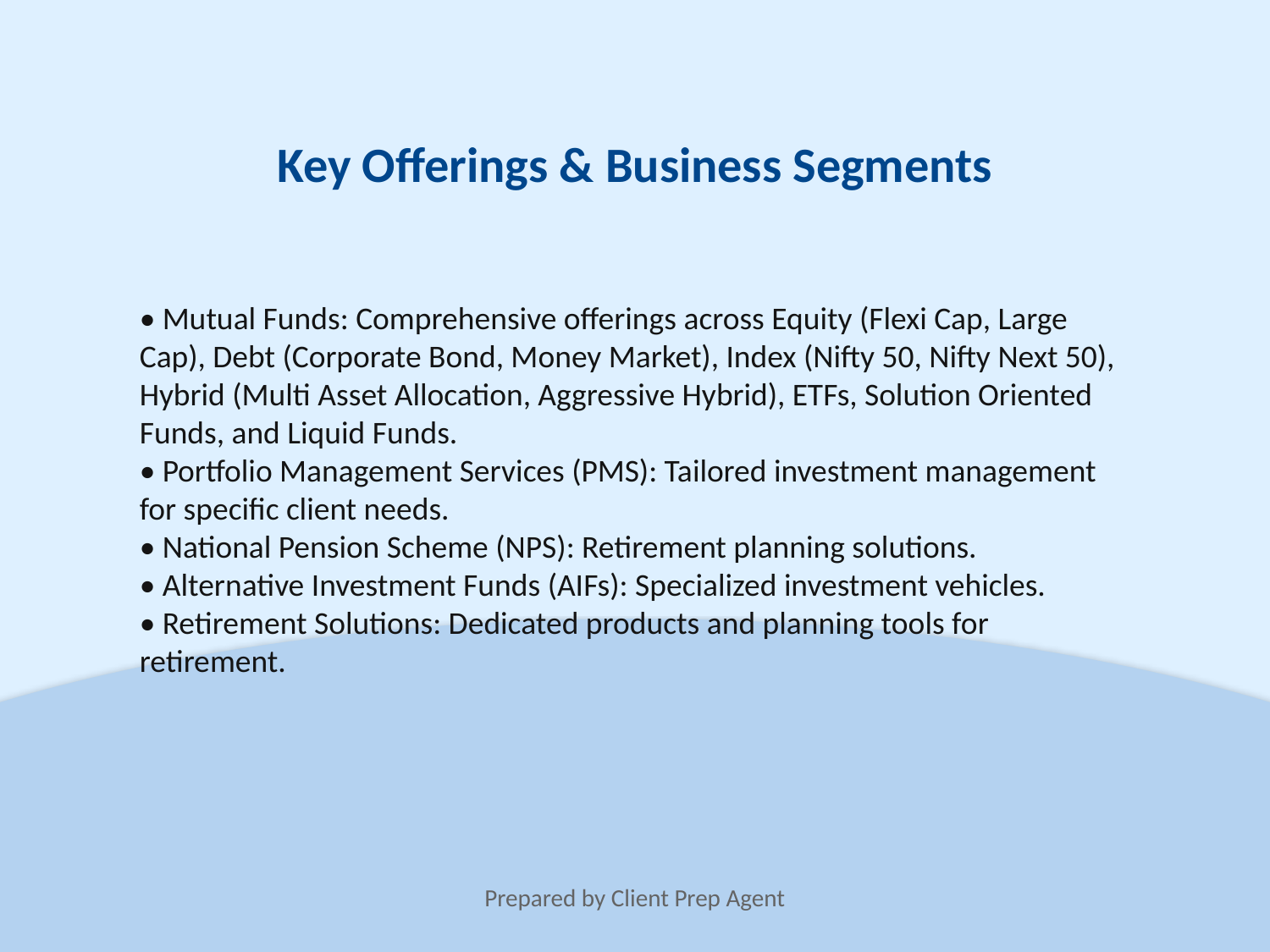

Key Offerings & Business Segments

• Mutual Funds: Comprehensive offerings across Equity (Flexi Cap, Large Cap), Debt (Corporate Bond, Money Market), Index (Nifty 50, Nifty Next 50), Hybrid (Multi Asset Allocation, Aggressive Hybrid), ETFs, Solution Oriented Funds, and Liquid Funds.
• Portfolio Management Services (PMS): Tailored investment management for specific client needs.
• National Pension Scheme (NPS): Retirement planning solutions.
• Alternative Investment Funds (AIFs): Specialized investment vehicles.
• Retirement Solutions: Dedicated products and planning tools for retirement.

Prepared by Client Prep Agent